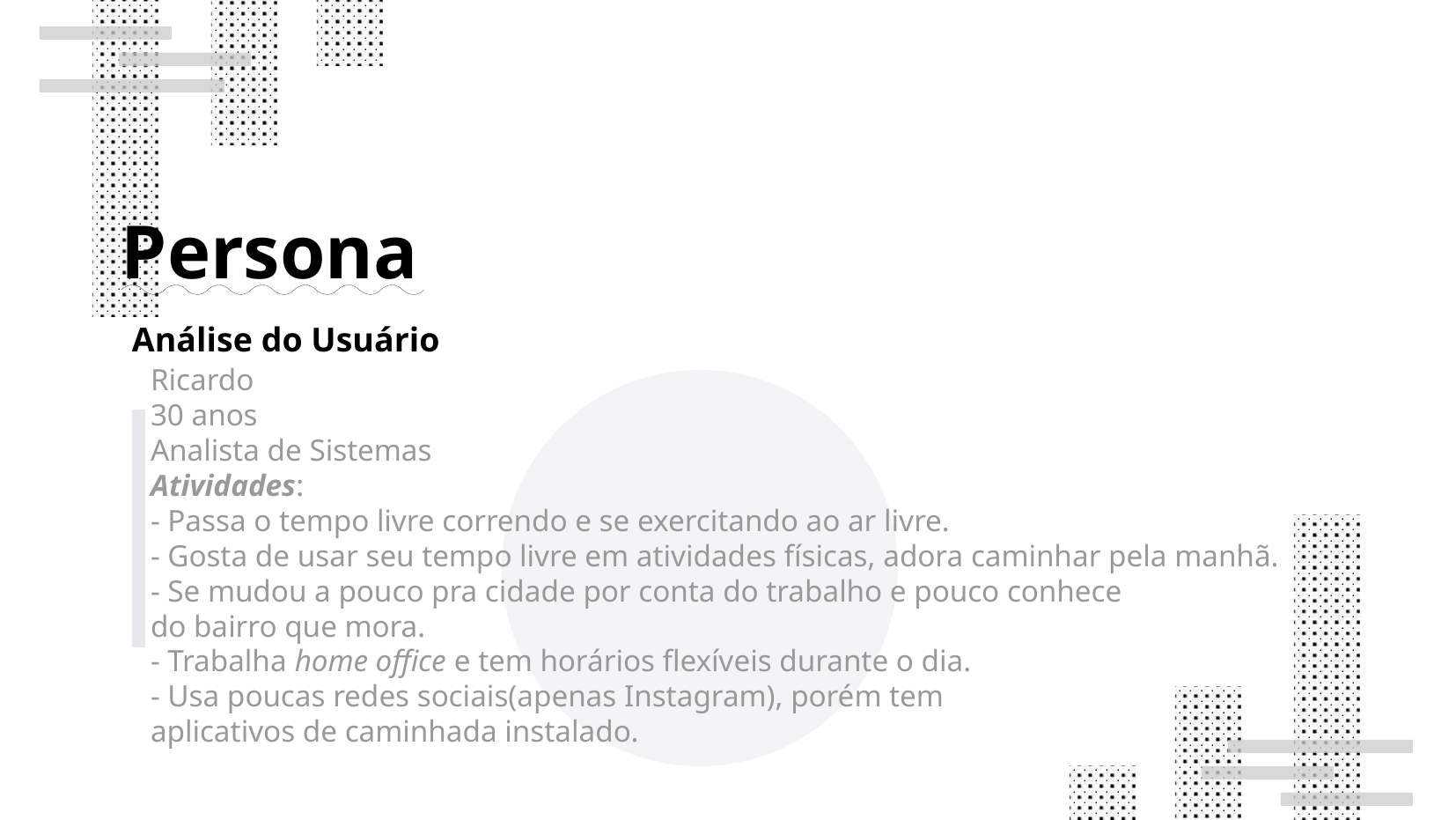

Persona
Análise do Usuário
Ricardo
30 anos
Analista de Sistemas
Atividades:
- Passa o tempo livre correndo e se exercitando ao ar livre.
- Gosta de usar seu tempo livre em atividades físicas, adora caminhar pela manhã.
- Se mudou a pouco pra cidade por conta do trabalho e pouco conhece
do bairro que mora.
- Trabalha home office e tem horários flexíveis durante o dia.
- Usa poucas redes sociais(apenas Instagram), porém tem
aplicativos de caminhada instalado.